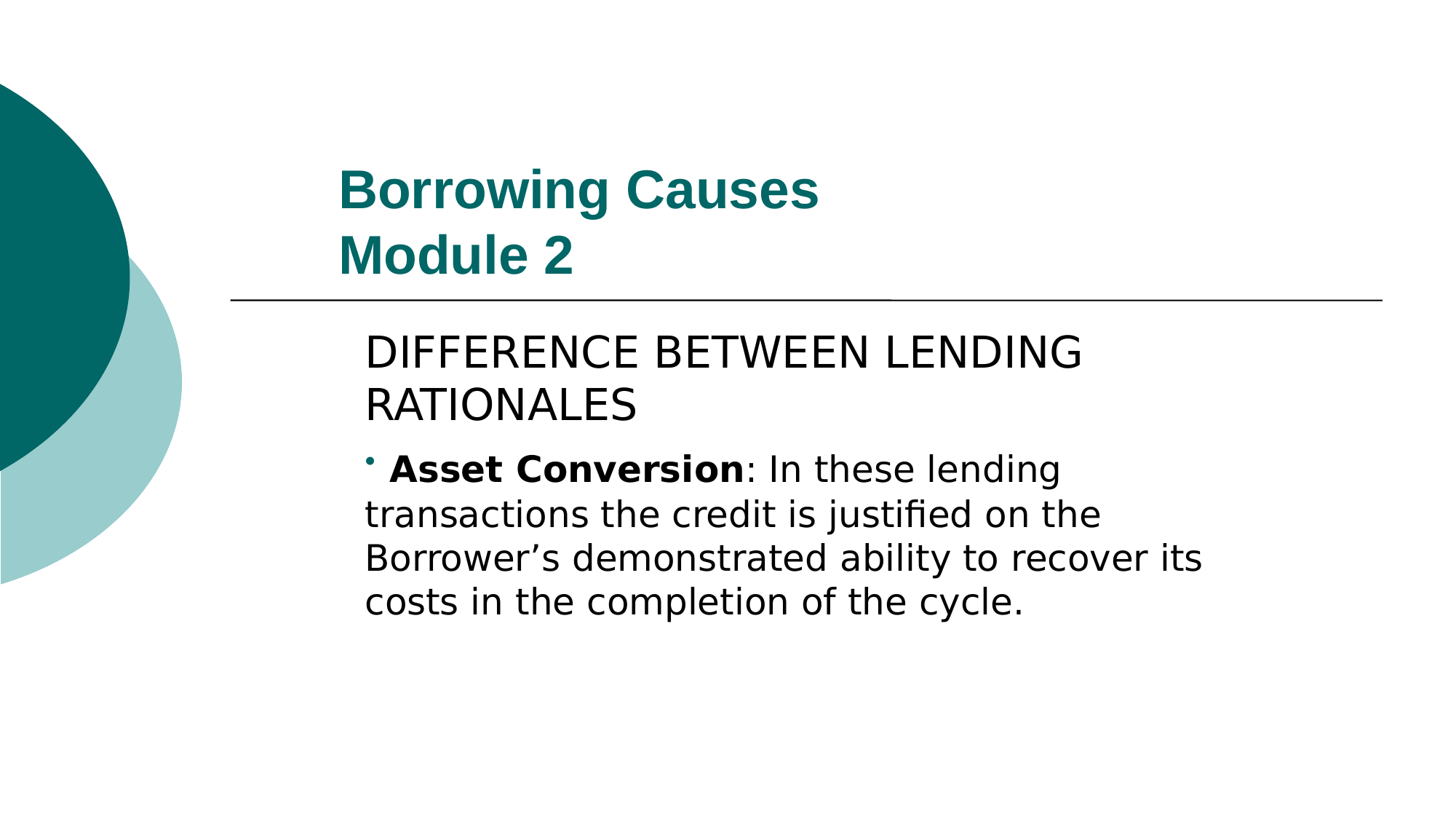

# Borrowing Causes Module 2
DIFFERENCE BETWEEN LENDING RATIONALES
 Asset Conversion: In these lending transactions the credit is justified on the Borrower’s demonstrated ability to recover its costs in the completion of the cycle.